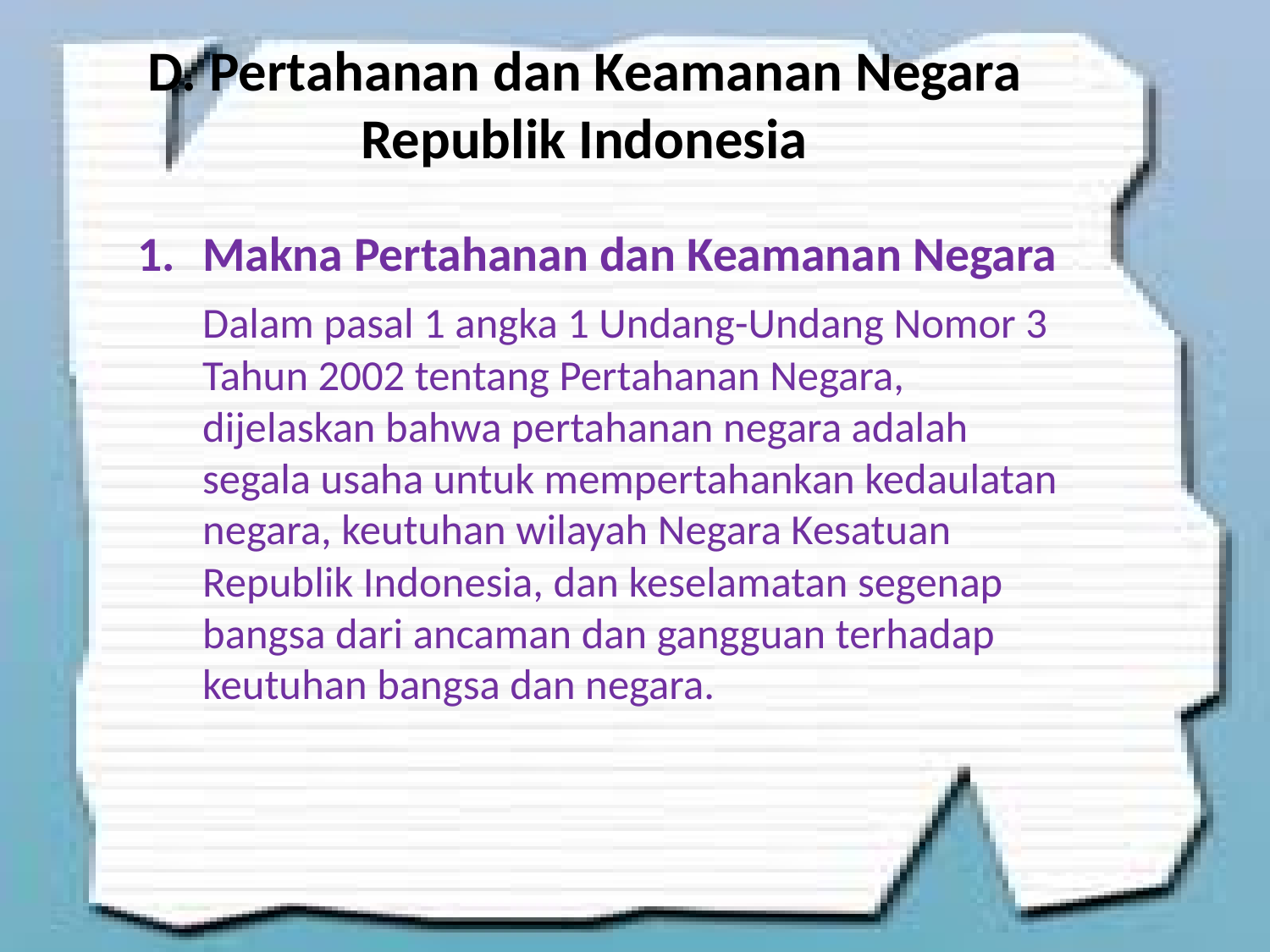

# D. Pertahanan dan Keamanan Negara Republik Indonesia
Makna Pertahanan dan Keamanan Negara
	Dalam pasal 1 angka 1 Undang-Undang Nomor 3 Tahun 2002 tentang Pertahanan Negara, dijelaskan bahwa pertahanan negara adalah segala usaha untuk mempertahankan kedaulatan negara, keutuhan wilayah Negara Kesatuan Republik Indonesia, dan keselamatan segenap bangsa dari ancaman dan gangguan terhadap keutuhan bangsa dan negara.